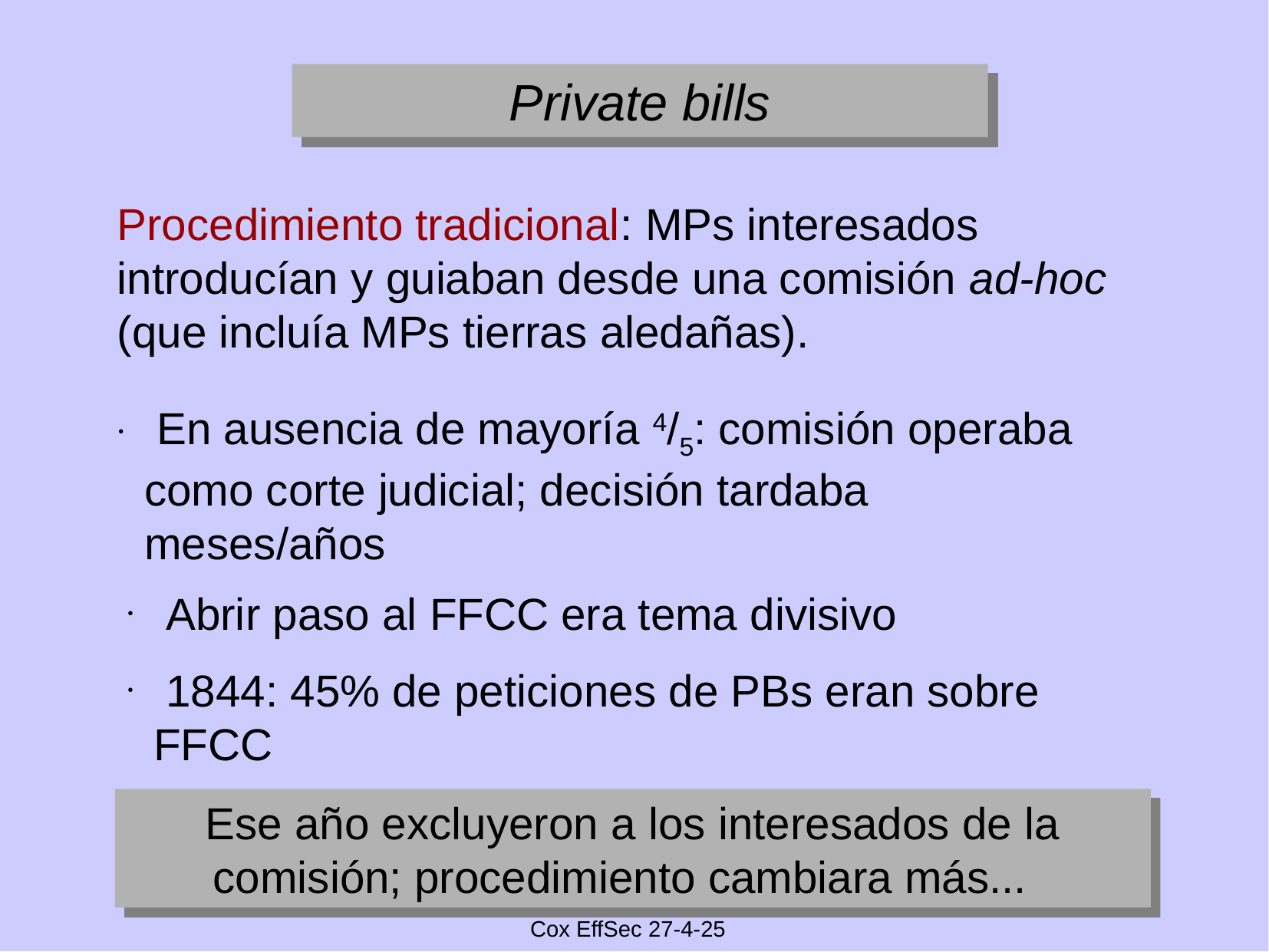

Private bills
Procedimiento tradicional: MPs interesados introducían y guiaban desde una comisión ad-hoc (que incluía MPs tierras aledañas).
 En ausencia de mayoría 4/5: comisión operaba como corte judicial; decisión tardaba meses/años
 Abrir paso al FFCC era tema divisivo
 1844: 45% de peticiones de PBs eran sobre FFCC
Ese año excluyeron a los interesados de la comisión; procedimiento cambiara más...